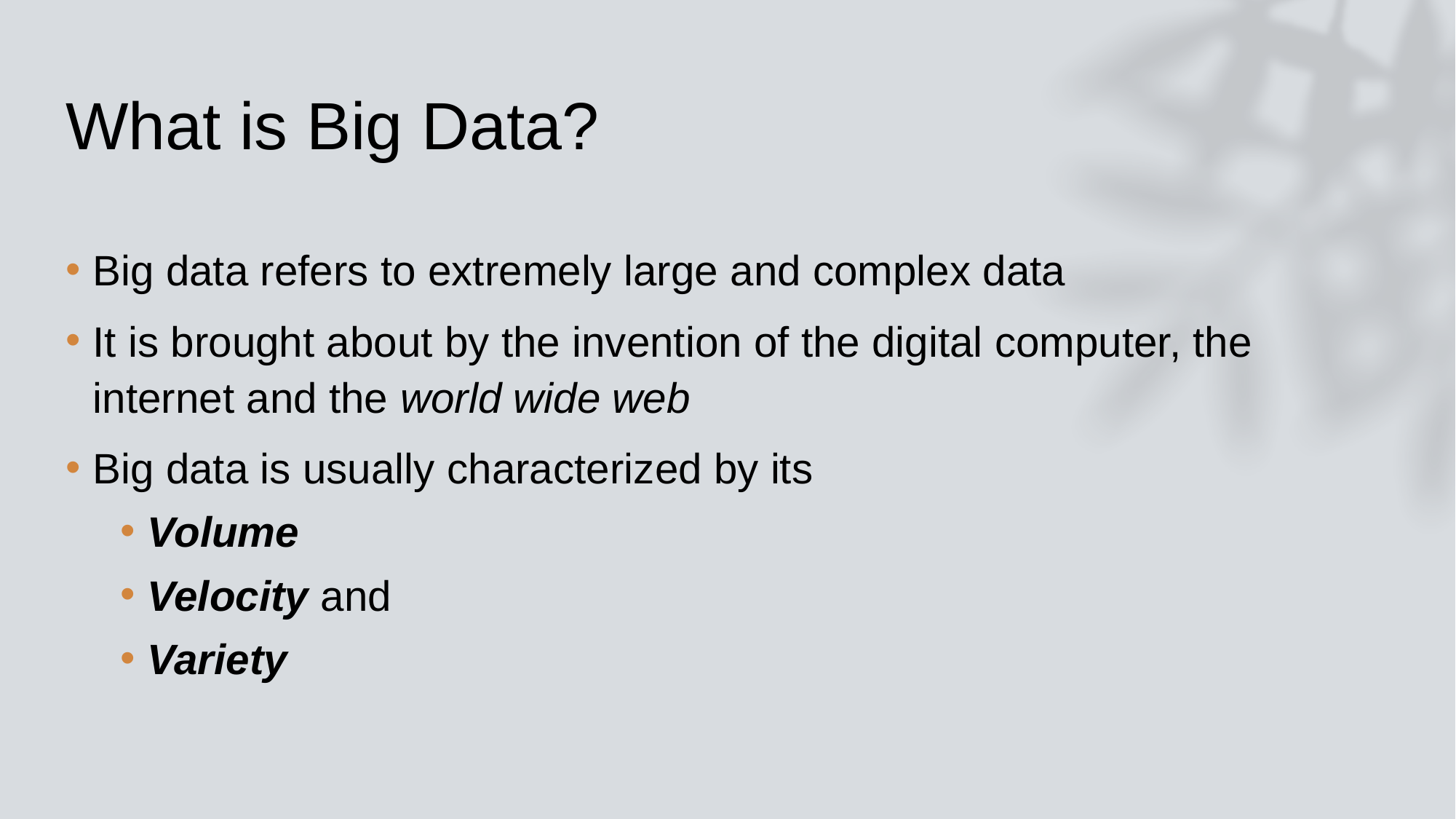

# What is Big Data?
Big data refers to extremely large and complex data
It is brought about by the invention of the digital computer, the internet and the world wide web
Big data is usually characterized by its
Volume
Velocity and
Variety